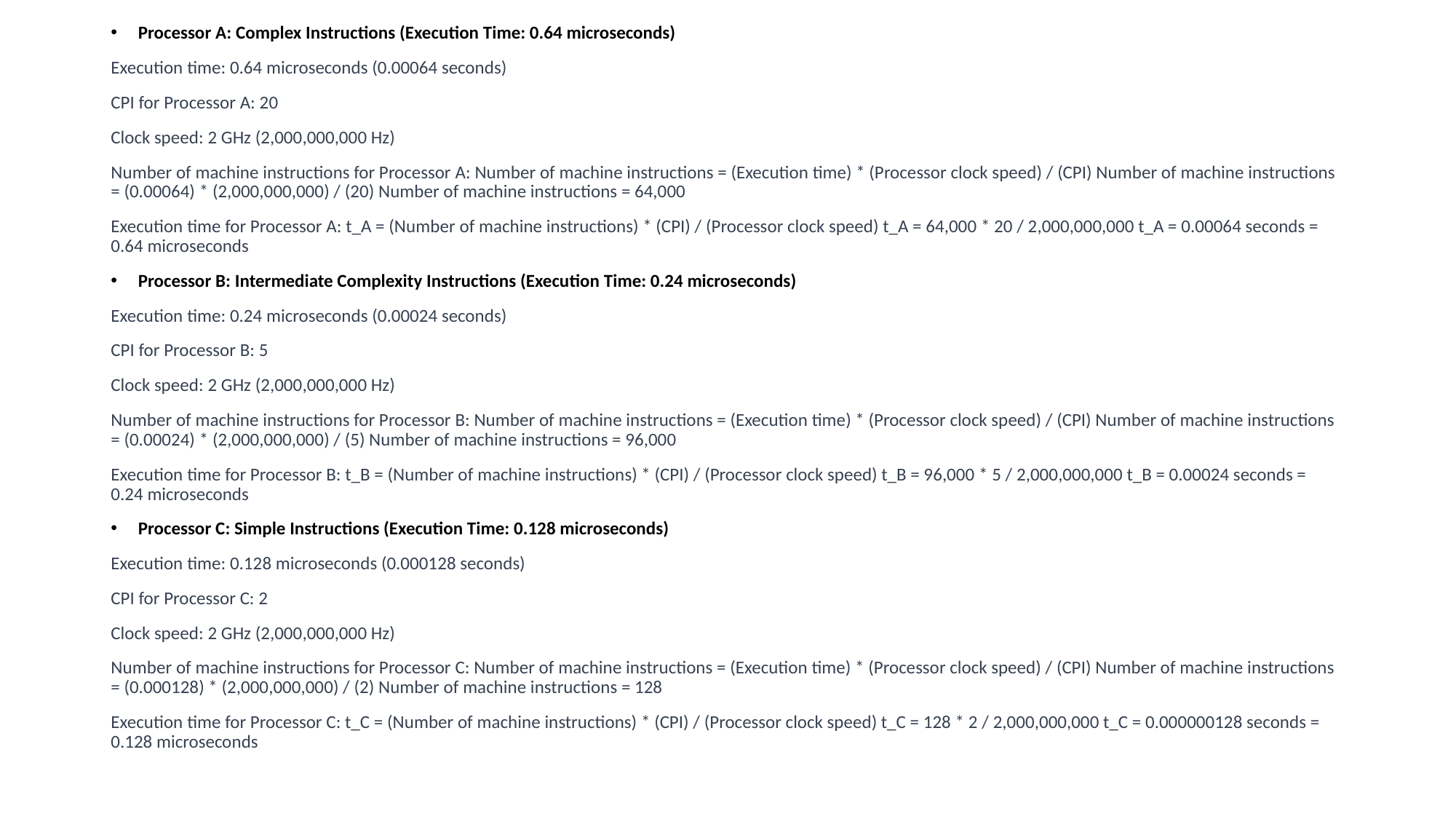

Processor A: Complex Instructions (Execution Time: 0.64 microseconds)
Execution time: 0.64 microseconds (0.00064 seconds)
CPI for Processor A: 20
Clock speed: 2 GHz (2,000,000,000 Hz)
Number of machine instructions for Processor A: Number of machine instructions = (Execution time) * (Processor clock speed) / (CPI) Number of machine instructions = (0.00064) * (2,000,000,000) / (20) Number of machine instructions = 64,000
Execution time for Processor A: t_A = (Number of machine instructions) * (CPI) / (Processor clock speed) t_A = 64,000 * 20 / 2,000,000,000 t_A = 0.00064 seconds = 0.64 microseconds
Processor B: Intermediate Complexity Instructions (Execution Time: 0.24 microseconds)
Execution time: 0.24 microseconds (0.00024 seconds)
CPI for Processor B: 5
Clock speed: 2 GHz (2,000,000,000 Hz)
Number of machine instructions for Processor B: Number of machine instructions = (Execution time) * (Processor clock speed) / (CPI) Number of machine instructions = (0.00024) * (2,000,000,000) / (5) Number of machine instructions = 96,000
Execution time for Processor B: t_B = (Number of machine instructions) * (CPI) / (Processor clock speed) t_B = 96,000 * 5 / 2,000,000,000 t_B = 0.00024 seconds = 0.24 microseconds
Processor C: Simple Instructions (Execution Time: 0.128 microseconds)
Execution time: 0.128 microseconds (0.000128 seconds)
CPI for Processor C: 2
Clock speed: 2 GHz (2,000,000,000 Hz)
Number of machine instructions for Processor C: Number of machine instructions = (Execution time) * (Processor clock speed) / (CPI) Number of machine instructions = (0.000128) * (2,000,000,000) / (2) Number of machine instructions = 128
Execution time for Processor C: t_C = (Number of machine instructions) * (CPI) / (Processor clock speed) t_C = 128 * 2 / 2,000,000,000 t_C = 0.000000128 seconds = 0.128 microseconds